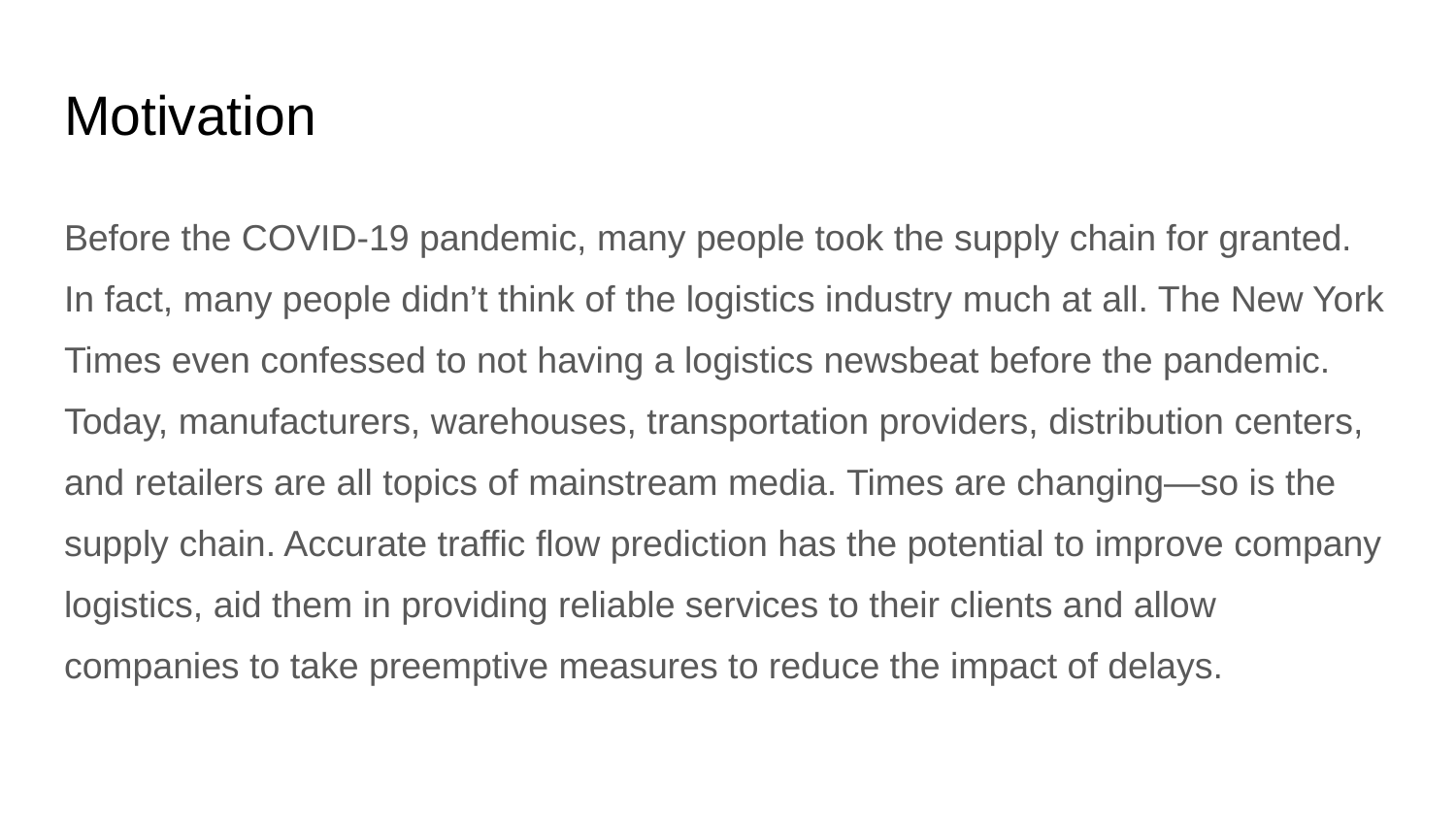

# Motivation
Before the COVID-19 pandemic, many people took the supply chain for granted. In fact, many people didn’t think of the logistics industry much at all. The New York Times even confessed to not having a logistics newsbeat before the pandemic. Today, manufacturers, warehouses, transportation providers, distribution centers, and retailers are all topics of mainstream media. Times are changing—so is the supply chain. Accurate traffic flow prediction has the potential to improve company logistics, aid them in providing reliable services to their clients and allow companies to take preemptive measures to reduce the impact of delays.